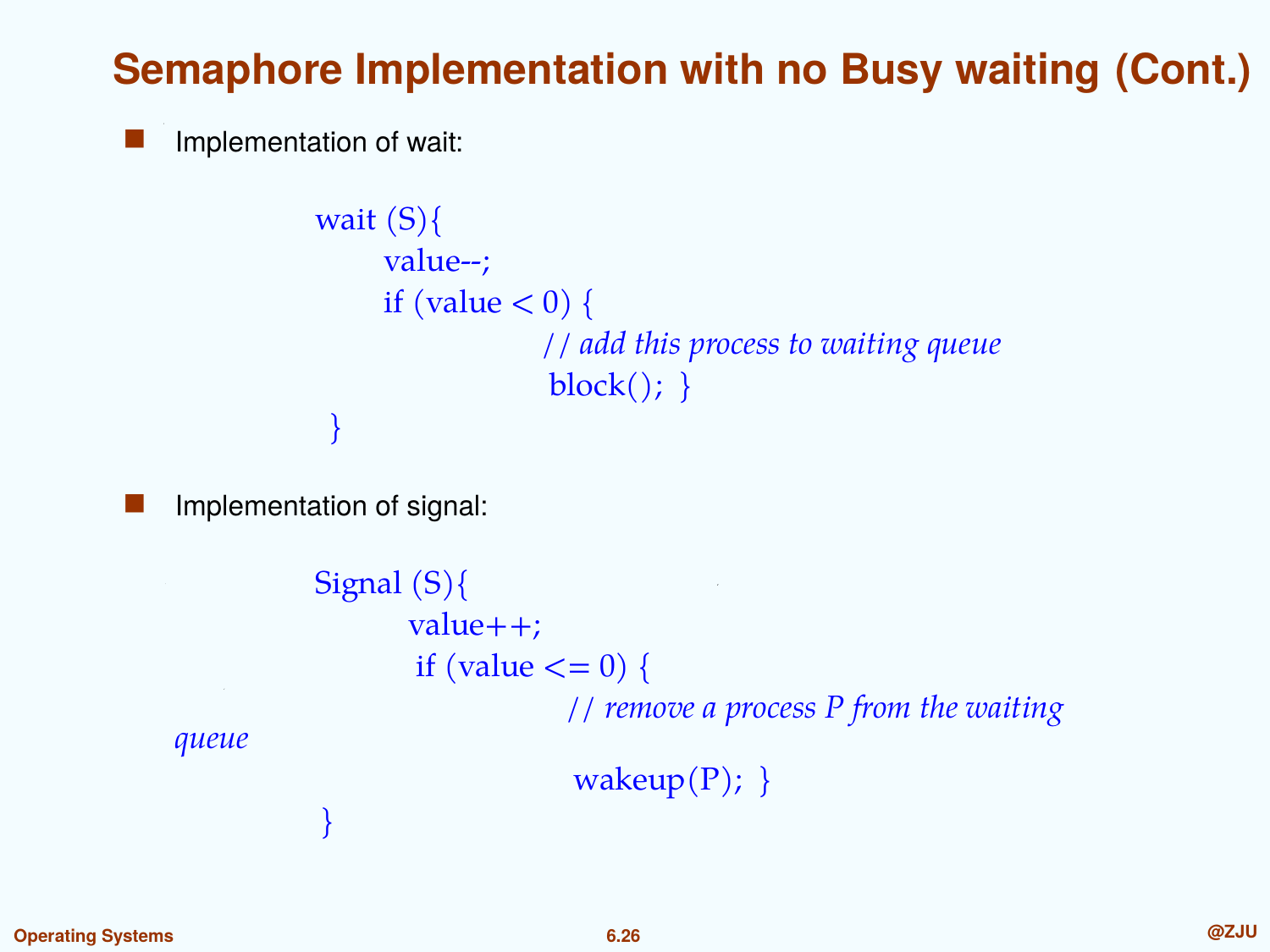

# Semaphore Implementation with no Busy waiting (Cont.)
Implementation of wait:

                        wait (S){
	                          value--;
	                          if (value < 0) {
			              // add this process to waiting queue
			               block();  }
                         }

Implementation of signal:

                        Signal (S){
	                             value++;
	                              if (value <= 0) {
			                 // remove a process P from the waiting queue
			                  wakeup(P);  }
                        }